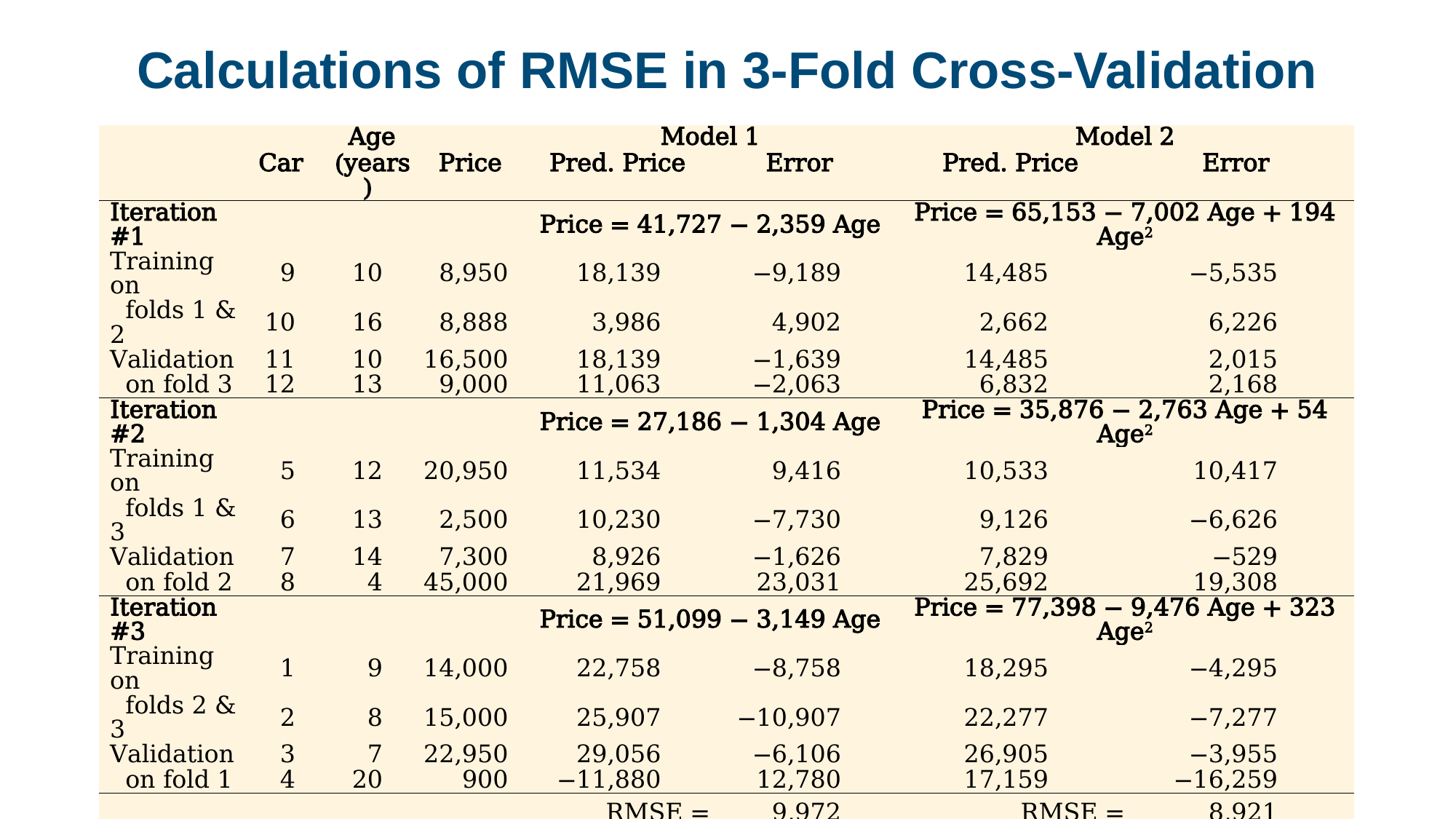

# Calculations of RMSE in 3-Fold Cross-Validation
|  |  | Age |  | Model 1 |  | Model 2 |  |
| --- | --- | --- | --- | --- | --- | --- | --- |
|  | Car | (years) | Price | Pred. Price | Error | Pred. Price | Error |
| Iteration #1 |  |  |  | Price = 41,727 − 2,359 Age |  | Price = 65,153 − 7,002 Age + 194 Age2 |  |
| Training on | 9 | 10 | 8,950 | 18,139 | −9,189 | 14,485 | −5,535 |
| folds 1 & 2 | 10 | 16 | 8,888 | 3,986 | 4,902 | 2,662 | 6,226 |
| Validation | 11 | 10 | 16,500 | 18,139 | −1,639 | 14,485 | 2,015 |
| on fold 3 | 12 | 13 | 9,000 | 11,063 | −2,063 | 6,832 | 2,168 |
| Iteration #2 |  |  |  | Price = 27,186 − 1,304 Age |  | Price = 35,876 − 2,763 Age + 54 Age2 |  |
| Training on | 5 | 12 | 20,950 | 11,534 | 9,416 | 10,533 | 10,417 |
| folds 1 & 3 | 6 | 13 | 2,500 | 10,230 | −7,730 | 9,126 | −6,626 |
| Validation | 7 | 14 | 7,300 | 8,926 | −1,626 | 7,829 | −529 |
| on fold 2 | 8 | 4 | 45,000 | 21,969 | 23,031 | 25,692 | 19,308 |
| Iteration #3 |  |  |  | Price = 51,099 − 3,149 Age |  | Price = 77,398 − 9,476 Age + 323 Age2 |  |
| Training on | 1 | 9 | 14,000 | 22,758 | −8,758 | 18,295 | −4,295 |
| folds 2 & 3 | 2 | 8 | 15,000 | 25,907 | −10,907 | 22,277 | −7,277 |
| Validation | 3 | 7 | 22,950 | 29,056 | −6,106 | 26,905 | −3,955 |
| on fold 1 | 4 | 20 | 900 | −11,880 | 12,780 | 17,159 | −16,259 |
|  |  |  |  | RMSE = | 9,972 | RMSE = | 8,921 |